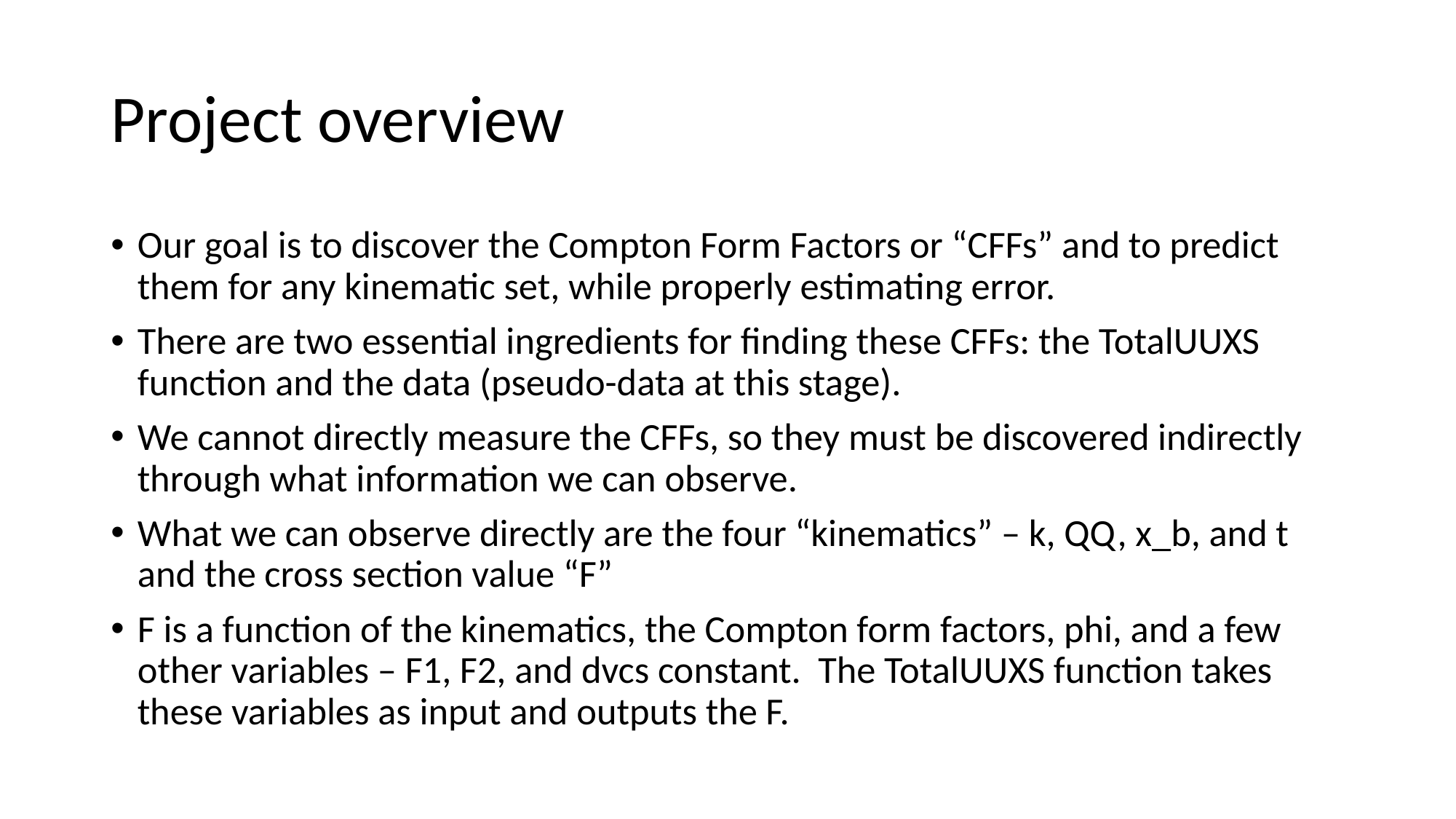

# Project overview
Our goal is to discover the Compton Form Factors or “CFFs” and to predict them for any kinematic set, while properly estimating error.
There are two essential ingredients for finding these CFFs: the TotalUUXS function and the data (pseudo-data at this stage).
We cannot directly measure the CFFs, so they must be discovered indirectly through what information we can observe.
What we can observe directly are the four “kinematics” – k, QQ, x_b, and t and the cross section value “F”
F is a function of the kinematics, the Compton form factors, phi, and a few other variables – F1, F2, and dvcs constant.  The TotalUUXS function takes these variables as input and outputs the F.